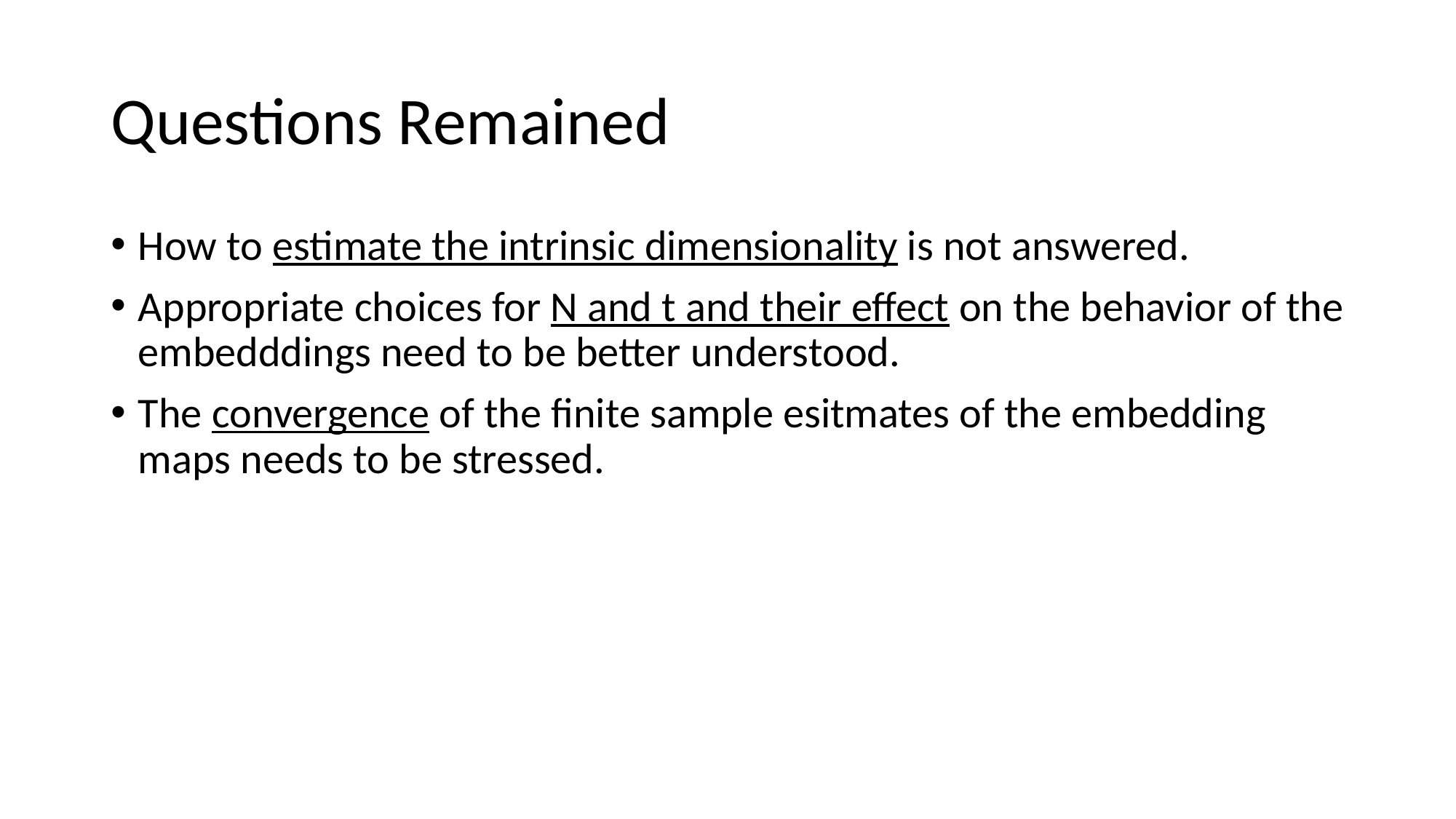

# Questions Remained
How to estimate the intrinsic dimensionality is not answered.
Appropriate choices for N and t and their effect on the behavior of the embedddings need to be better understood.
The convergence of the finite sample esitmates of the embedding maps needs to be stressed.